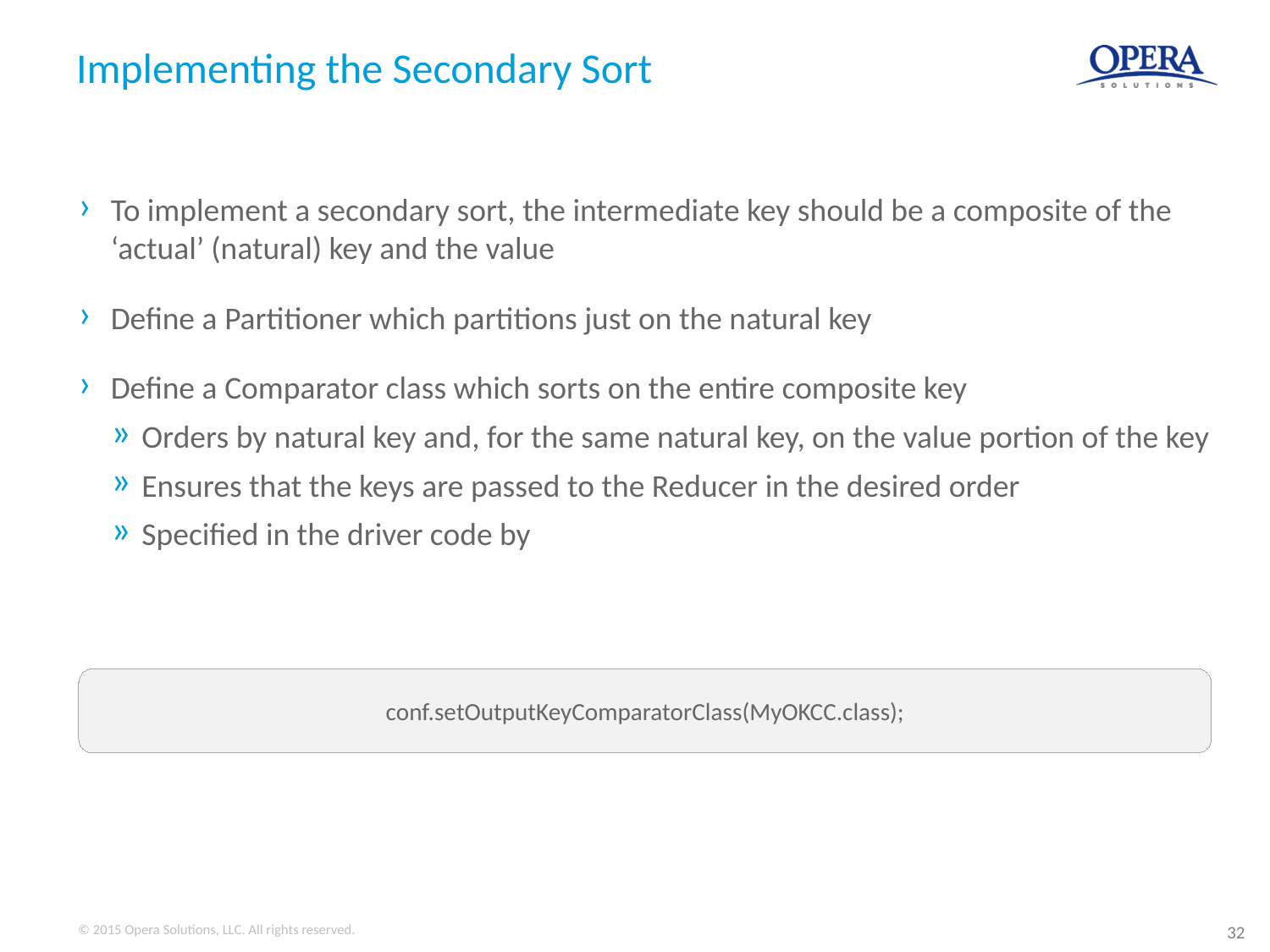

# Implementing the Secondary Sort
To implement a secondary sort, the intermediate key should be a composite of the ‘actual’ (natural) key and the value
Define a Partitioner which partitions just on the natural key
Define a Comparator class which sorts on the entire composite key
Orders by natural key and, for the same natural key, on the value portion of the key
Ensures that the keys are passed to the Reducer in the desired order
Specified in the driver code by
conf.setOutputKeyComparatorClass(MyOKCC.class);